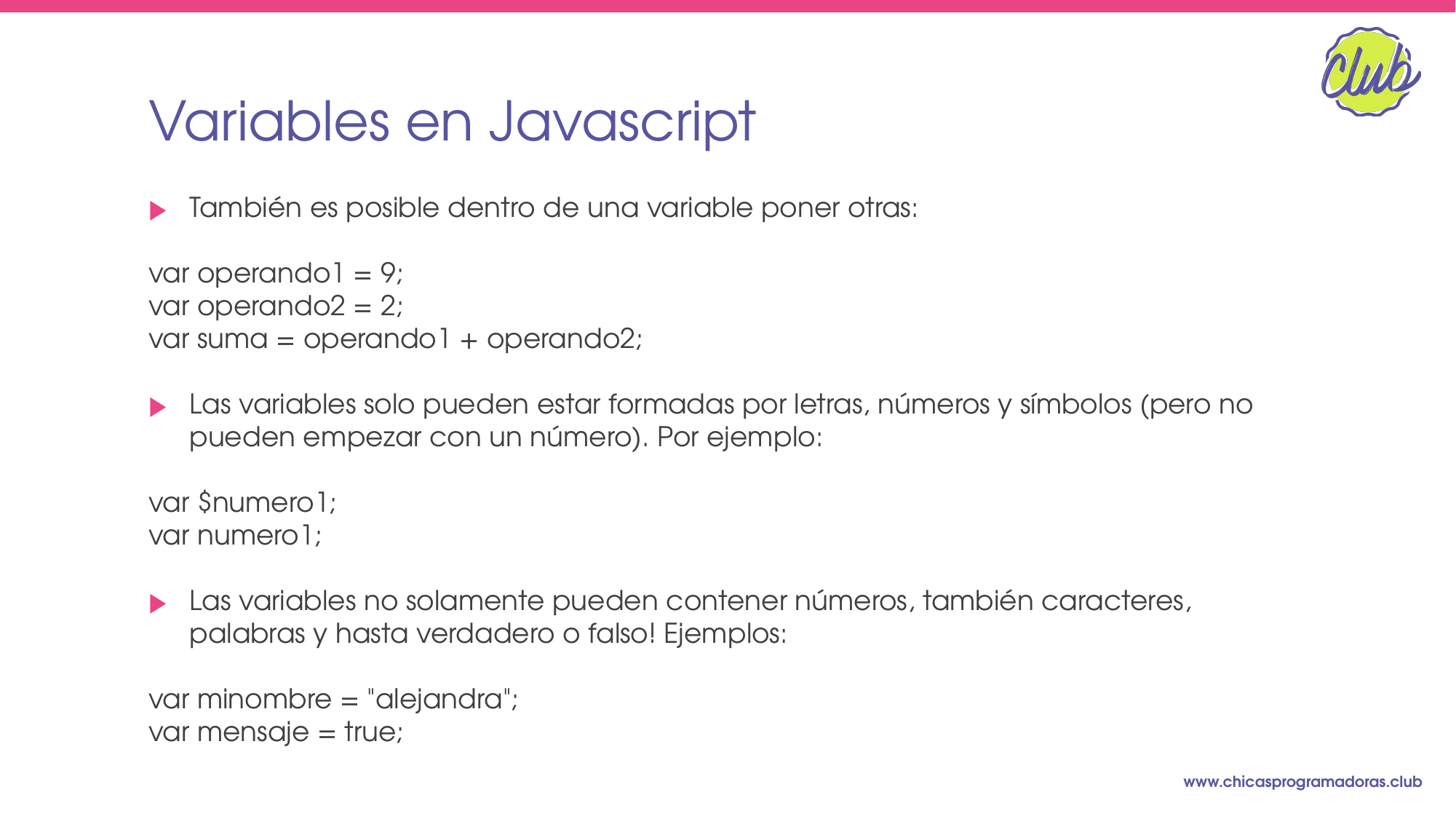

# Variables en Javascript
También es posible dentro de una variable poner otras:

var operando1 = 9;
var operando2 = 2;
var suma = operando1 + operando2;

Las variables solo pueden estar formadas por letras, números y símbolos (pero no pueden empezar con un número). Por ejemplo:

var $numero1;
var numero1;

Las variables no solamente pueden contener números, también caracteres, palabras y hasta verdadero o falso! Ejemplos:

var minombre = "alejandra";
var mensaje = true;

www.chicasprogramadoras.club